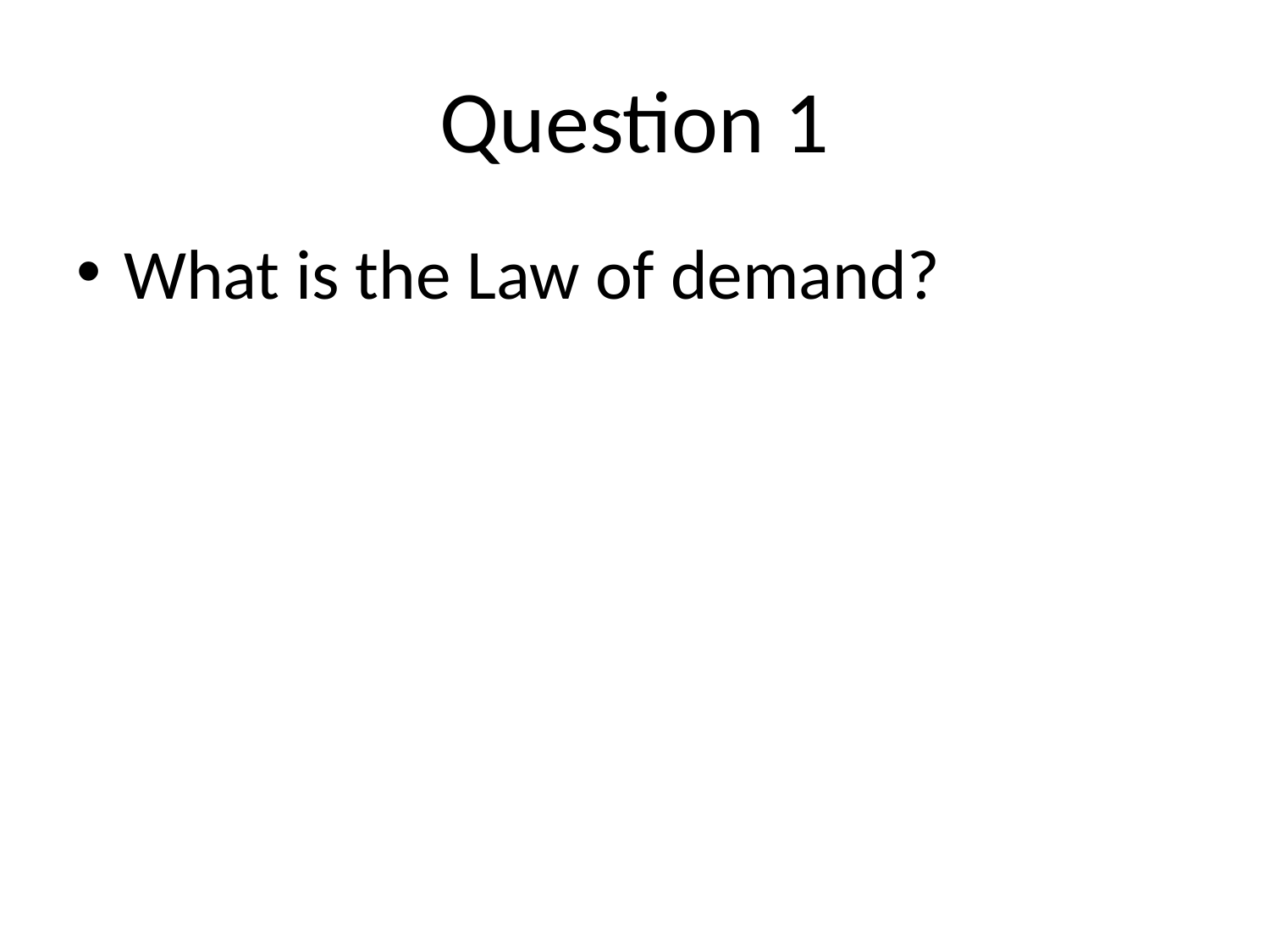

# Question 1
What is the Law of demand?